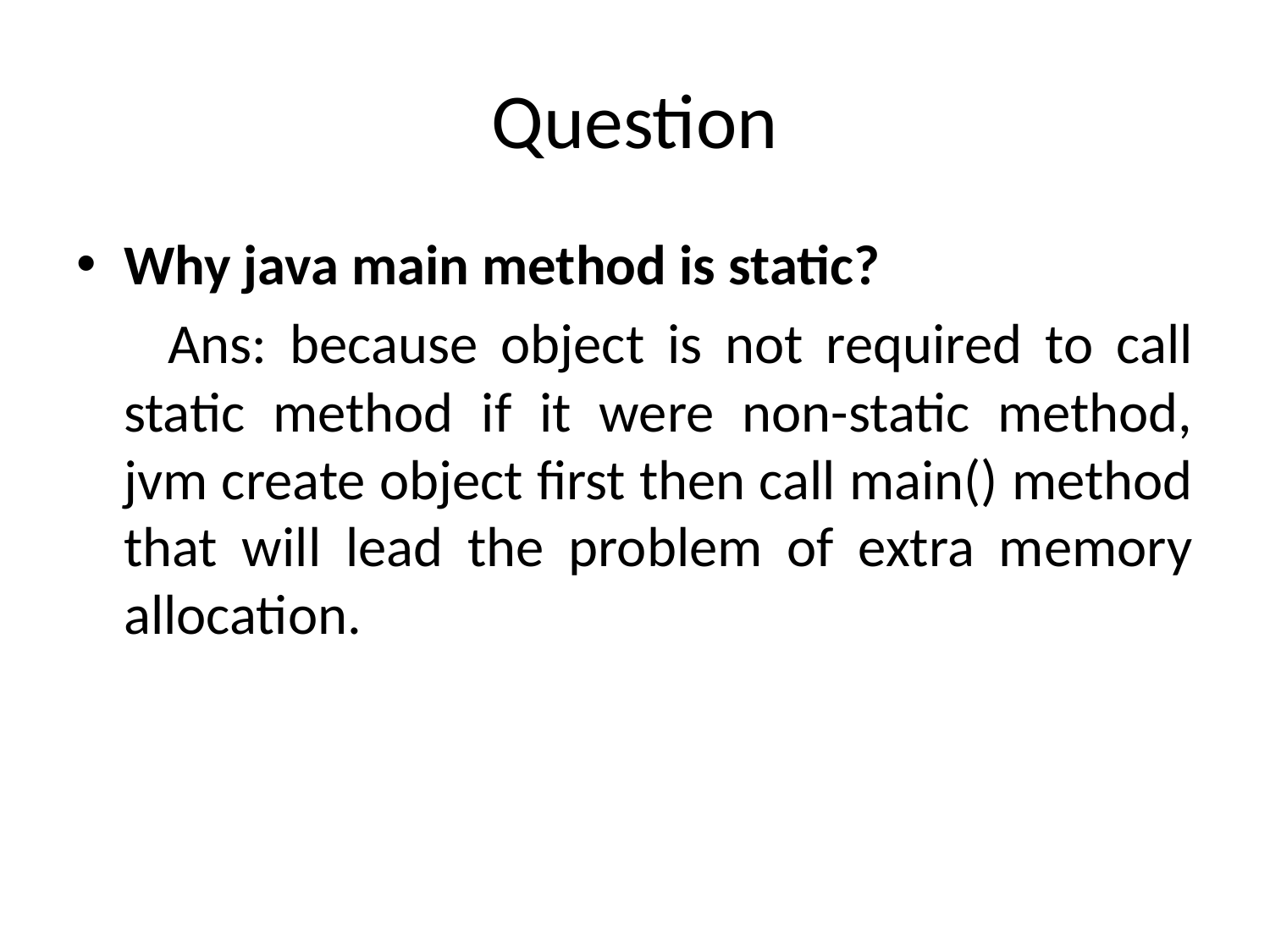

# Question
Why java main method is static?
    Ans: because object is not required to call static method if it were non-static method, jvm create object first then call main() method that will lead the problem of extra memory allocation.